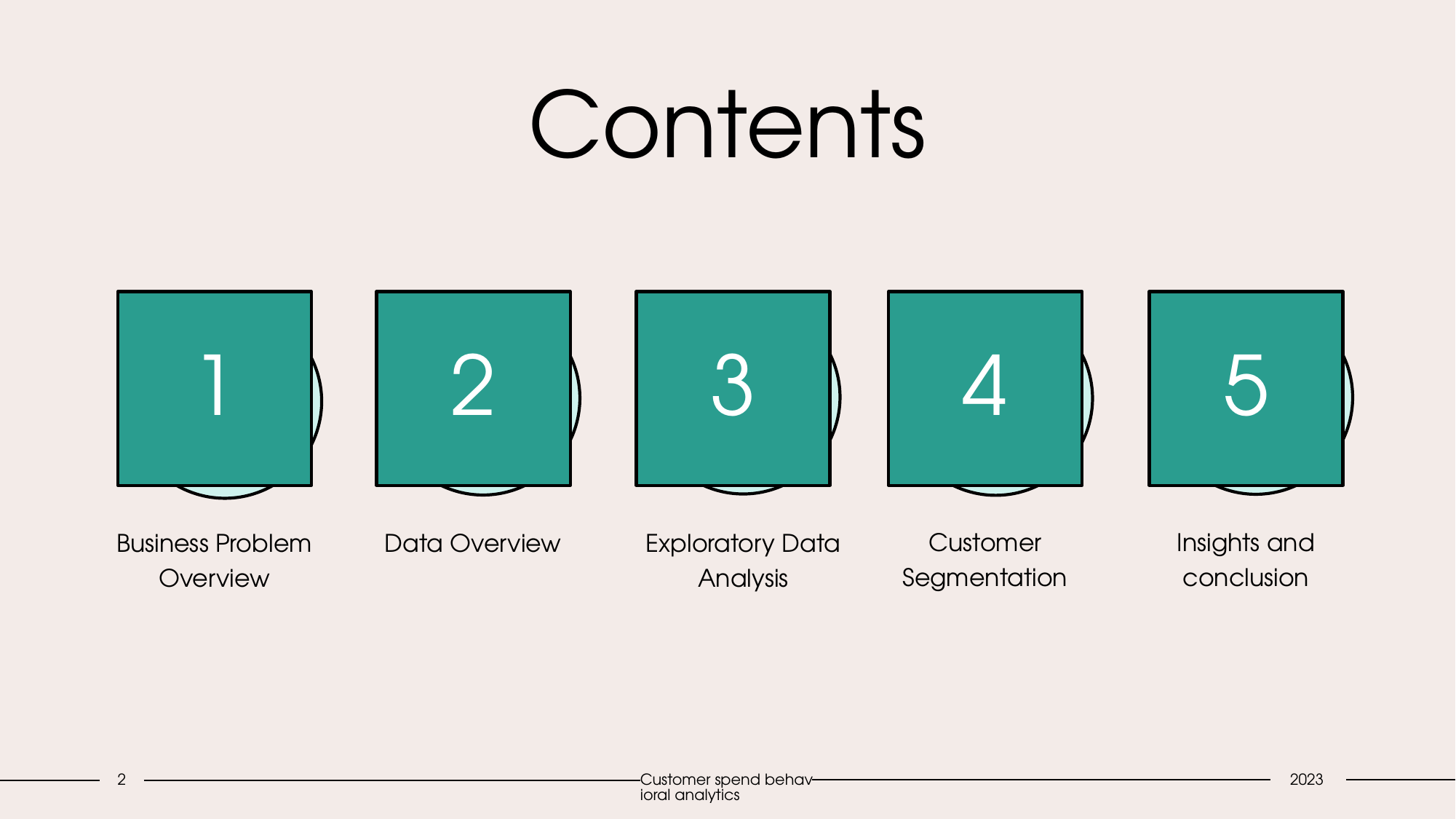

# Contents
1
2
3
4
5
Customer Segmentation
Insights and conclusion
Business Problem Overview
Exploratory Data Analysis
Data Overview
2
Customer spend behavioral analytics
2023